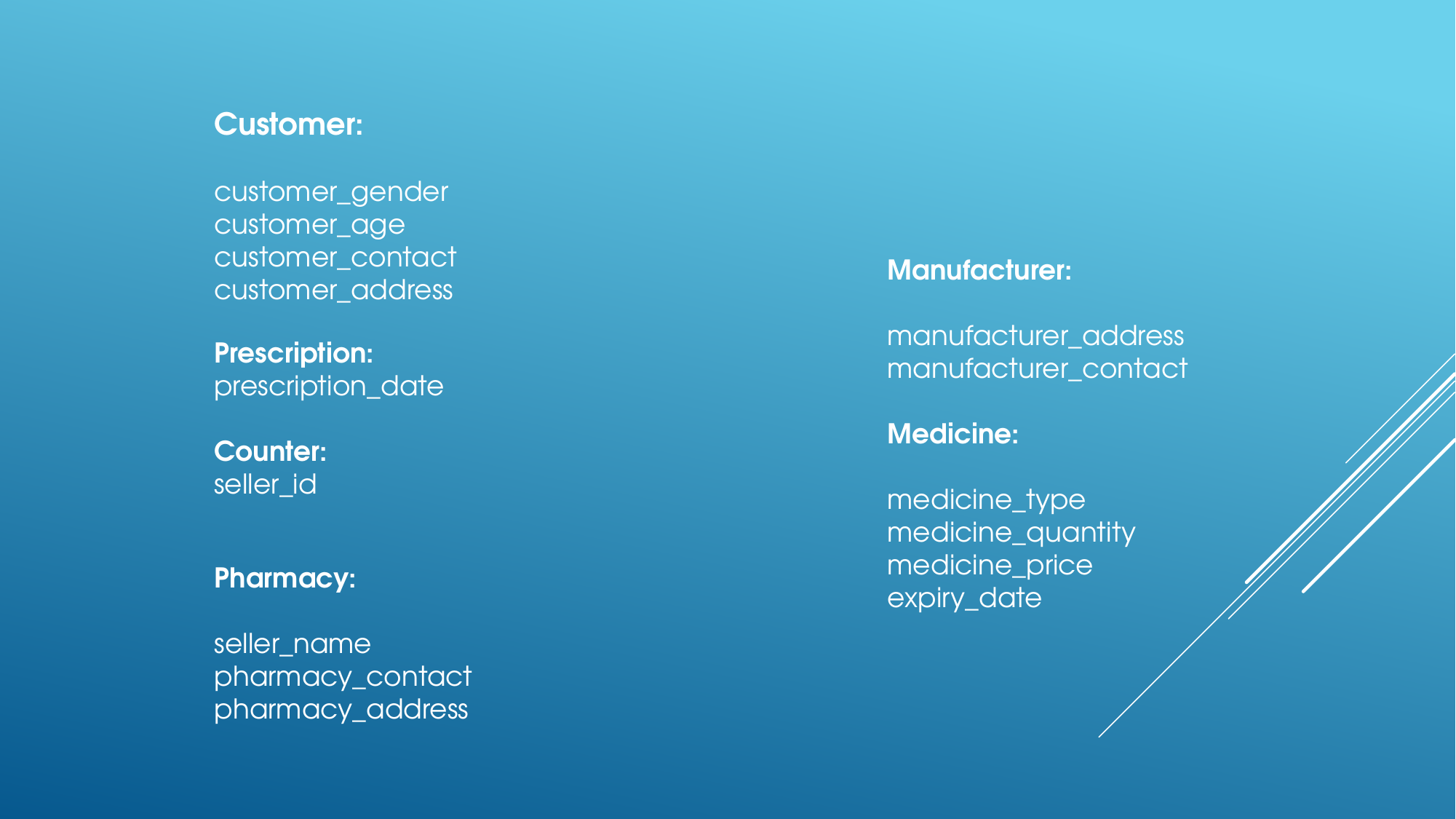

Customer:

customer_gender
customer_age
customer_contact
customer_address
Manufacturer:

manufacturer_address
manufacturer_contact

Medicine:

medicine_type
medicine_quantity
medicine_price
expiry_date
Prescription:
prescription_date

Counter:
seller_id
Pharmacy:

seller_name
pharmacy_contact
pharmacy_address